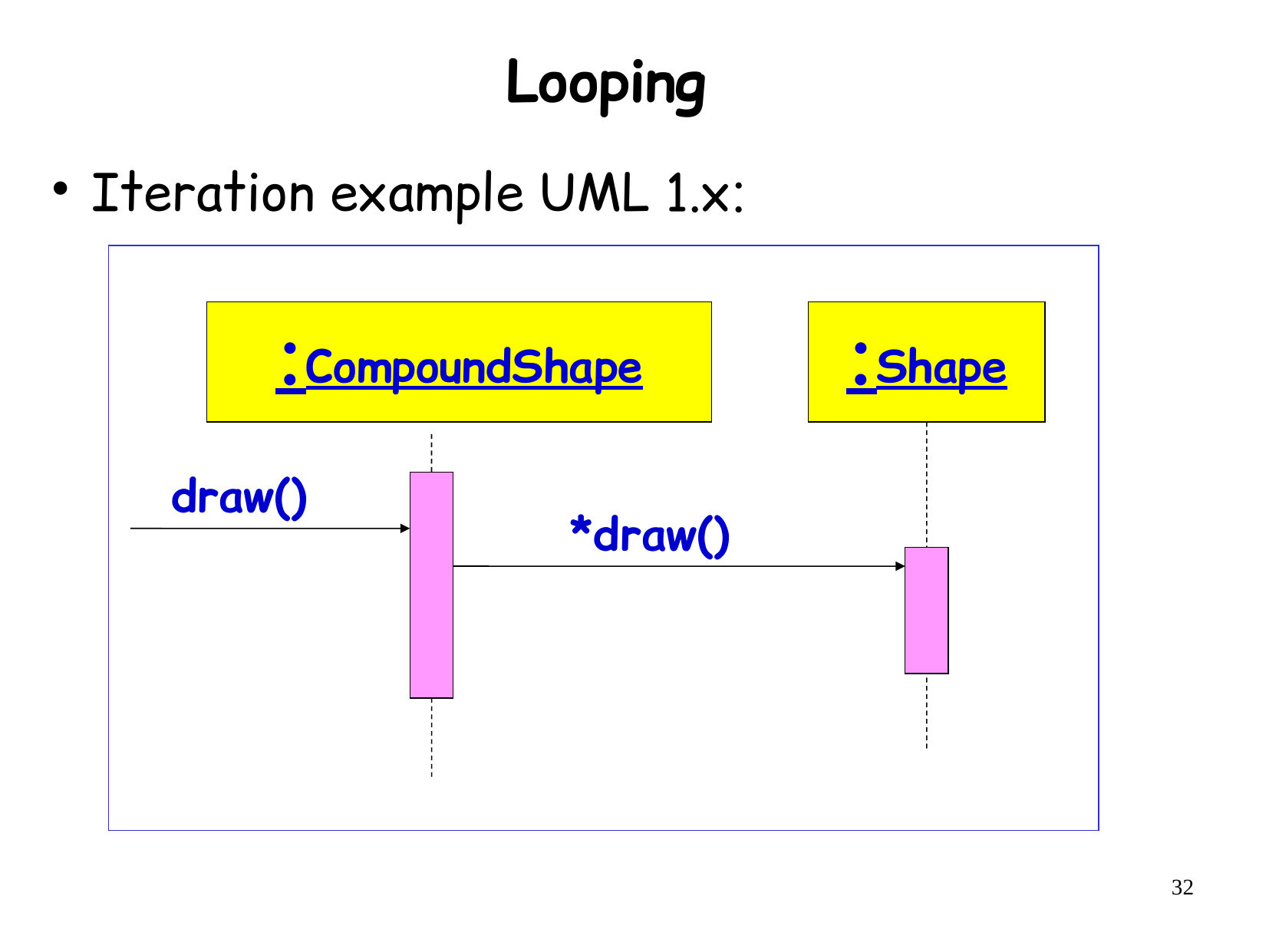

Looping
Iteration example UML 1.x:

:CompoundShape
:Shape

draw()

*draw()